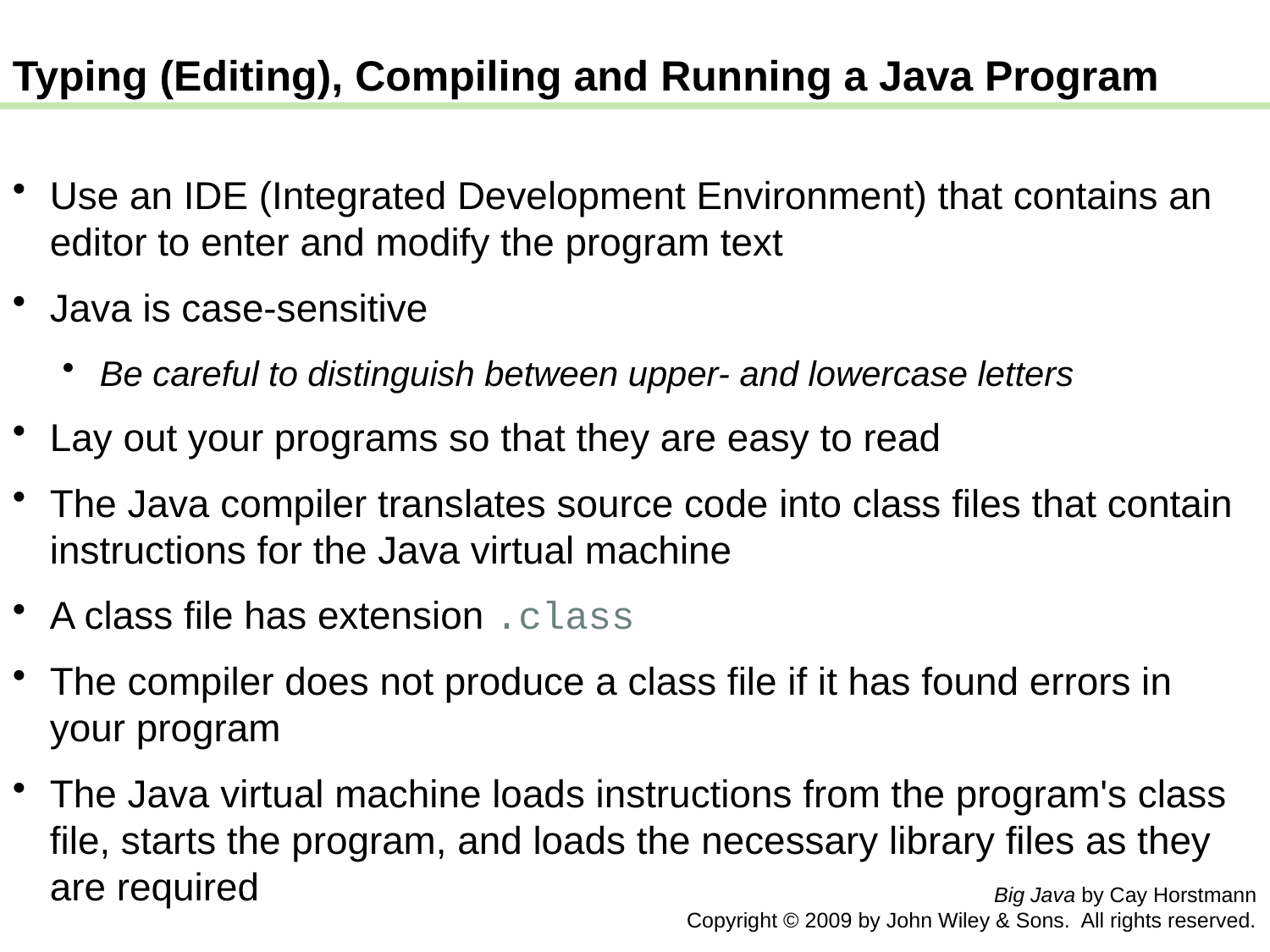

Typing (Editing), Compiling and Running a Java Program

Use an IDE (Integrated Development Environment) that contains an editor to enter and modify the program text
Java is case-sensitive
Be careful to distinguish between upper- and lowercase letters
Lay out your programs so that they are easy to read
The Java compiler translates source code into class files that contain instructions for the Java virtual machine
A class file has extension .class
The compiler does not produce a class file if it has found errors in your program
The Java virtual machine loads instructions from the program's class file, starts the program, and loads the necessary library files as they are required
Big Java by Cay Horstmann
Copyright © 2009 by John Wiley & Sons.  All rights reserved.